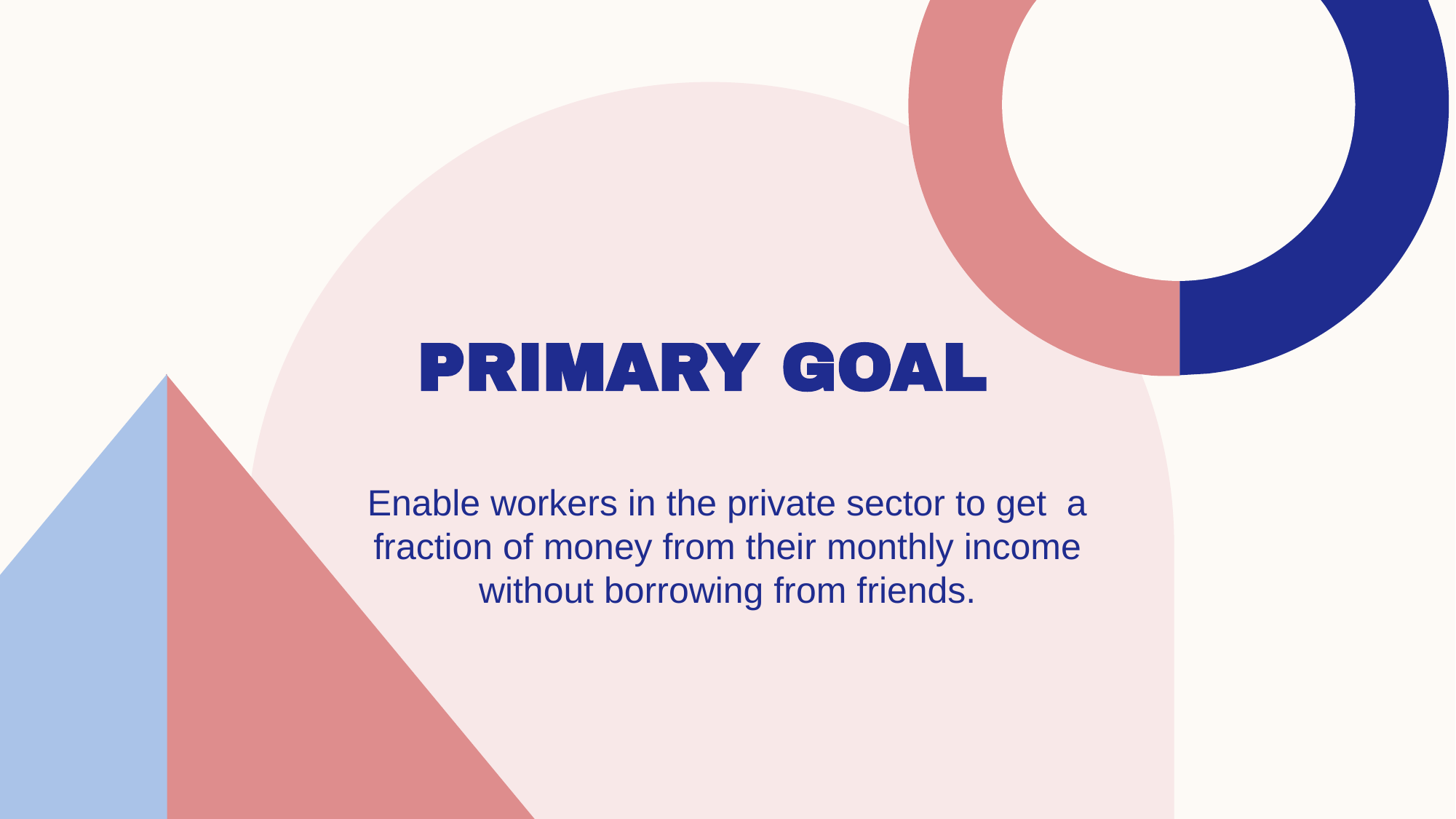

# PRIMARY GOAL
Enable workers in the private sector to get  a fraction of money from their monthly income without borrowing from friends.